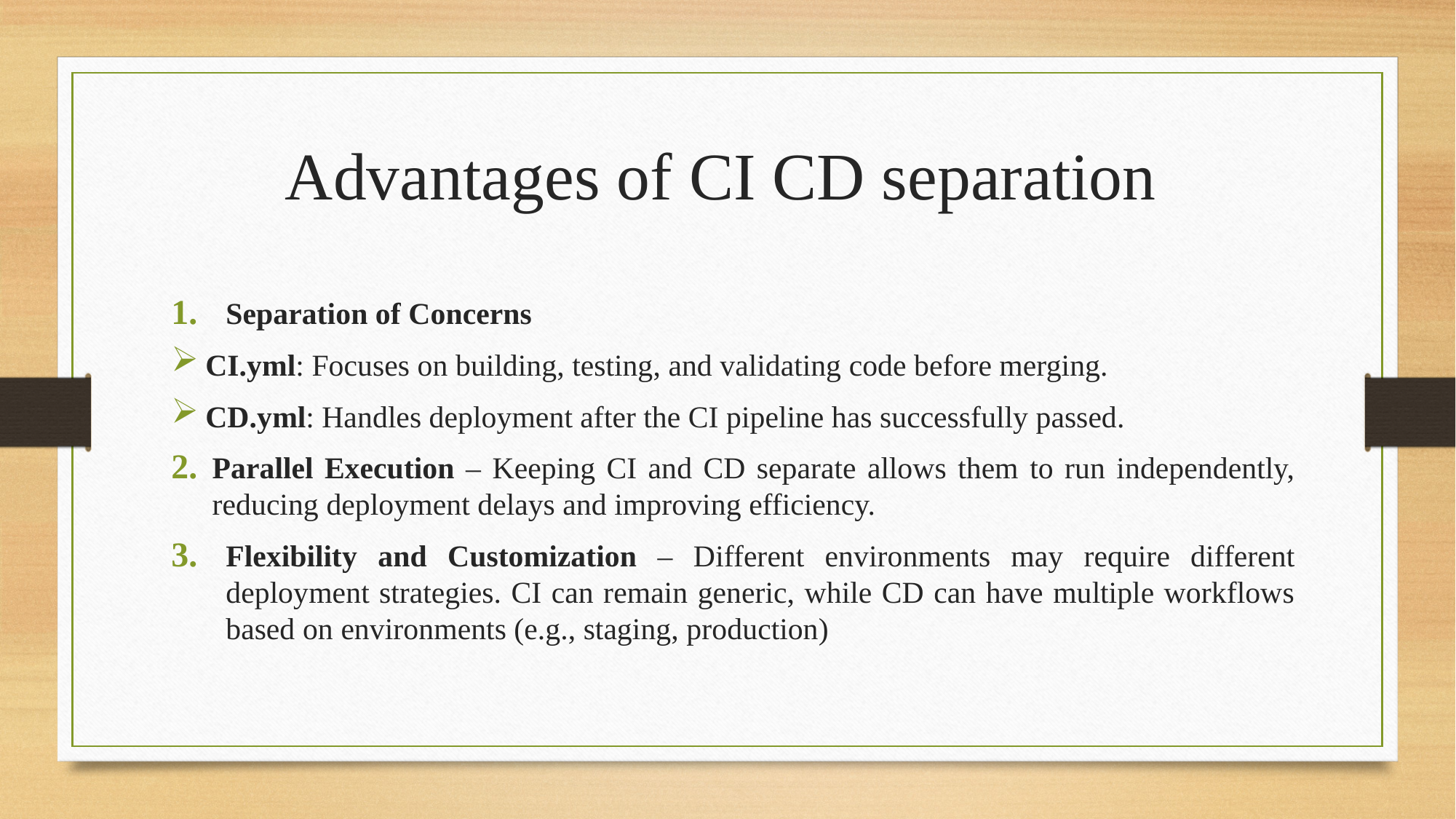

Advantages of CI CD separation
Separation of Concerns
CI.yml: Focuses on building, testing, and validating code before merging.
CD.yml: Handles deployment after the CI pipeline has successfully passed.
Parallel Execution – Keeping CI and CD separate allows them to run independently, reducing deployment delays and improving efficiency.
Flexibility and Customization – Different environments may require different deployment strategies. CI can remain generic, while CD can have multiple workflows based on environments (e.g., staging, production)